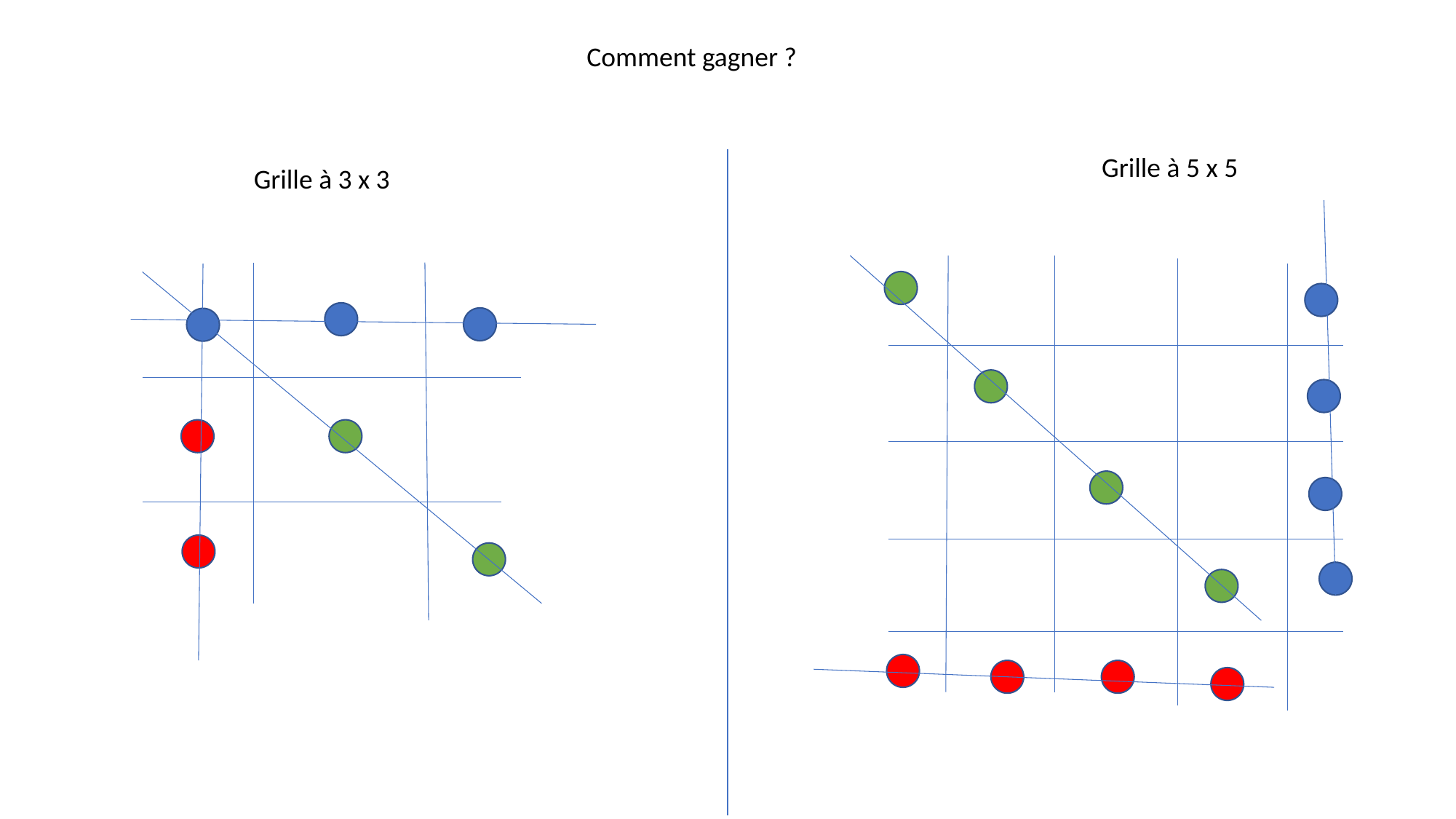

Comment gagner ?
Grille à 5 x 5
Grille à 3 x 3